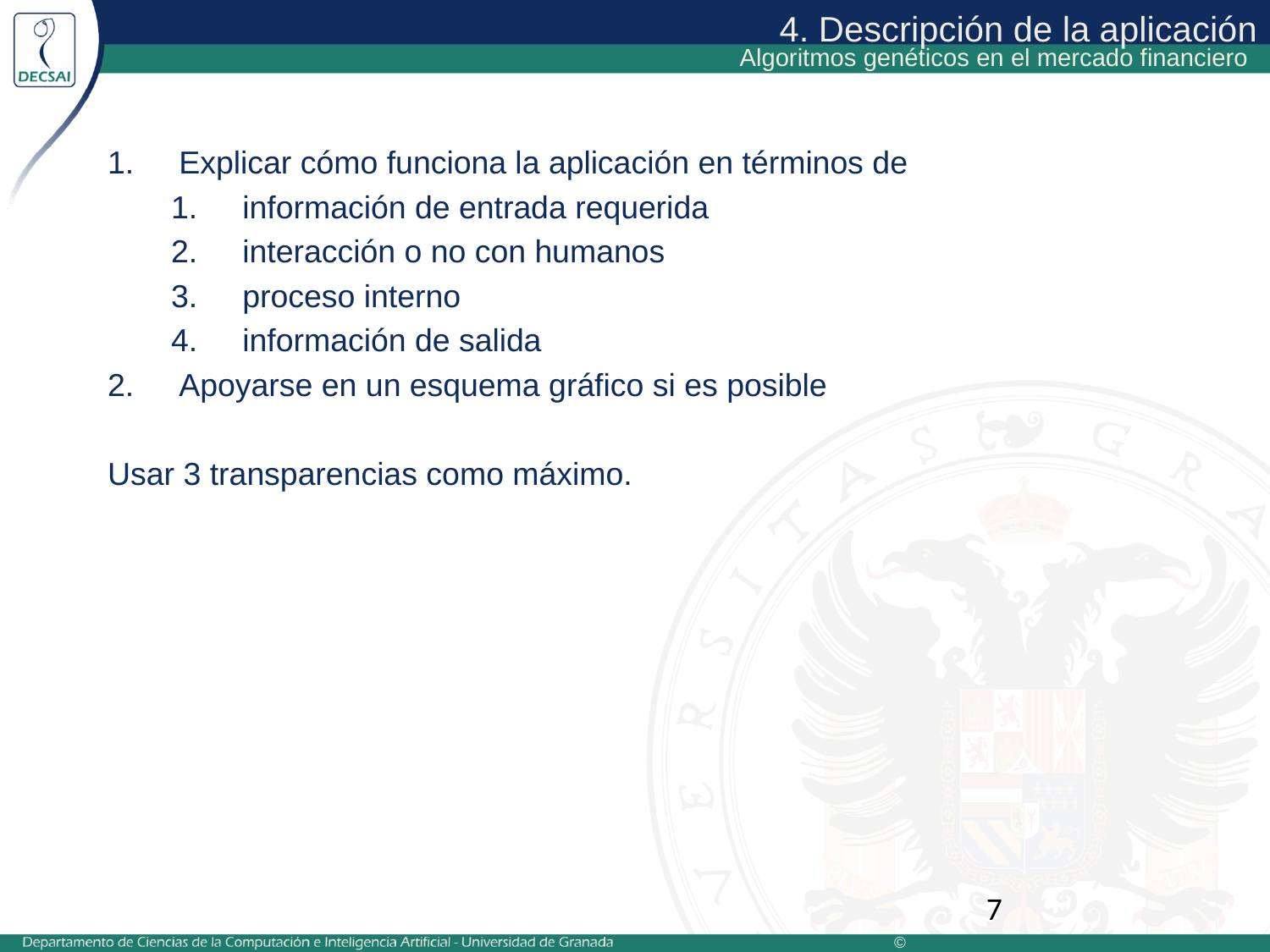

# 4. Descripción de la aplicación
Algoritmos genéticos en el mercado financiero
Explicar cómo funciona la aplicación en términos de
información de entrada requerida
interacción o no con humanos
proceso interno
información de salida
Apoyarse en un esquema gráfico si es posible

Usar 3 transparencias como máximo.

7